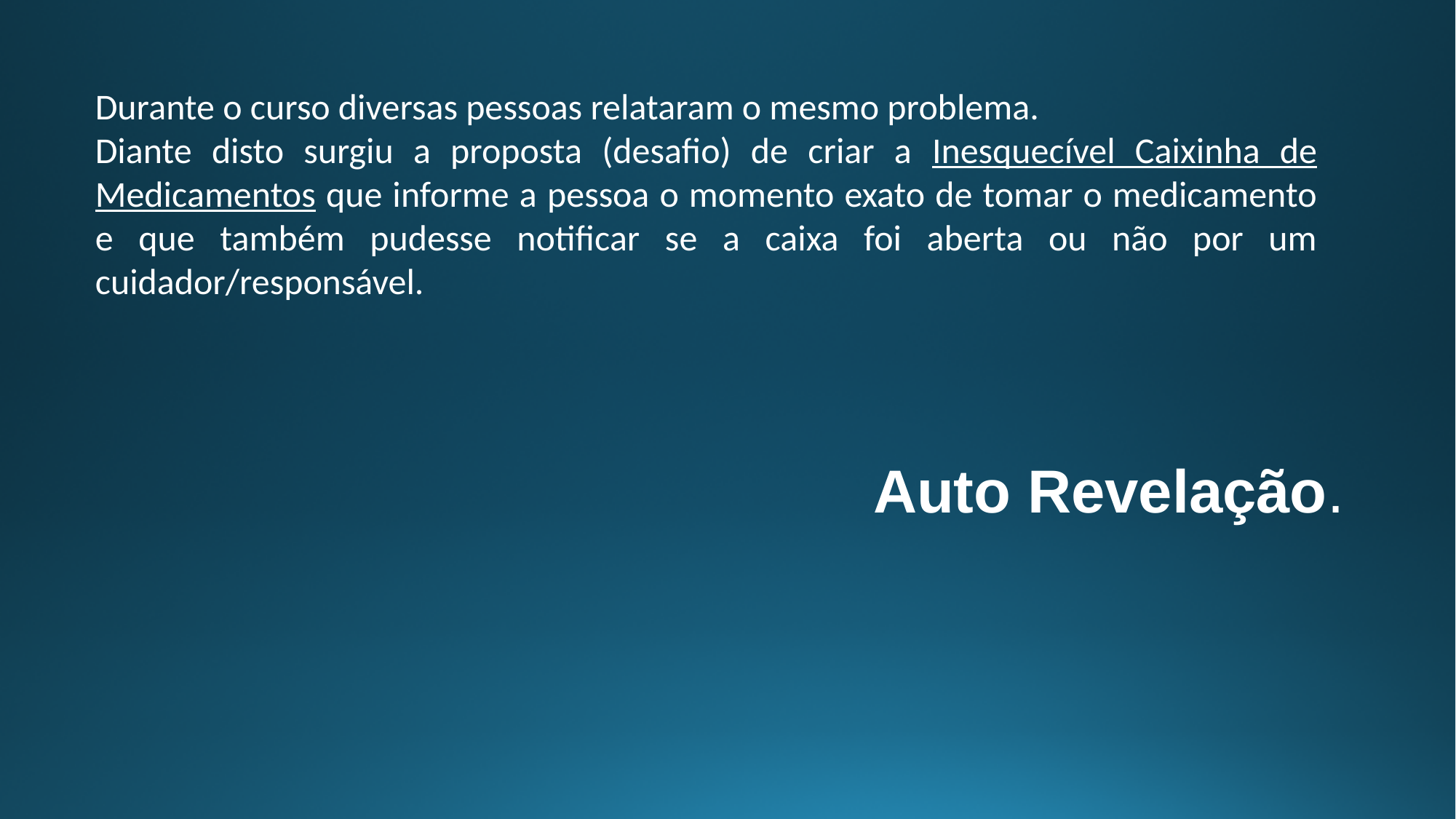

Durante o curso diversas pessoas relataram o mesmo problema.
Diante disto surgiu a proposta (desafio) de criar a Inesquecível Caixinha de Medicamentos que informe a pessoa o momento exato de tomar o medicamento e que também pudesse notificar se a caixa foi aberta ou não por um cuidador/responsável.
Auto Revelação.